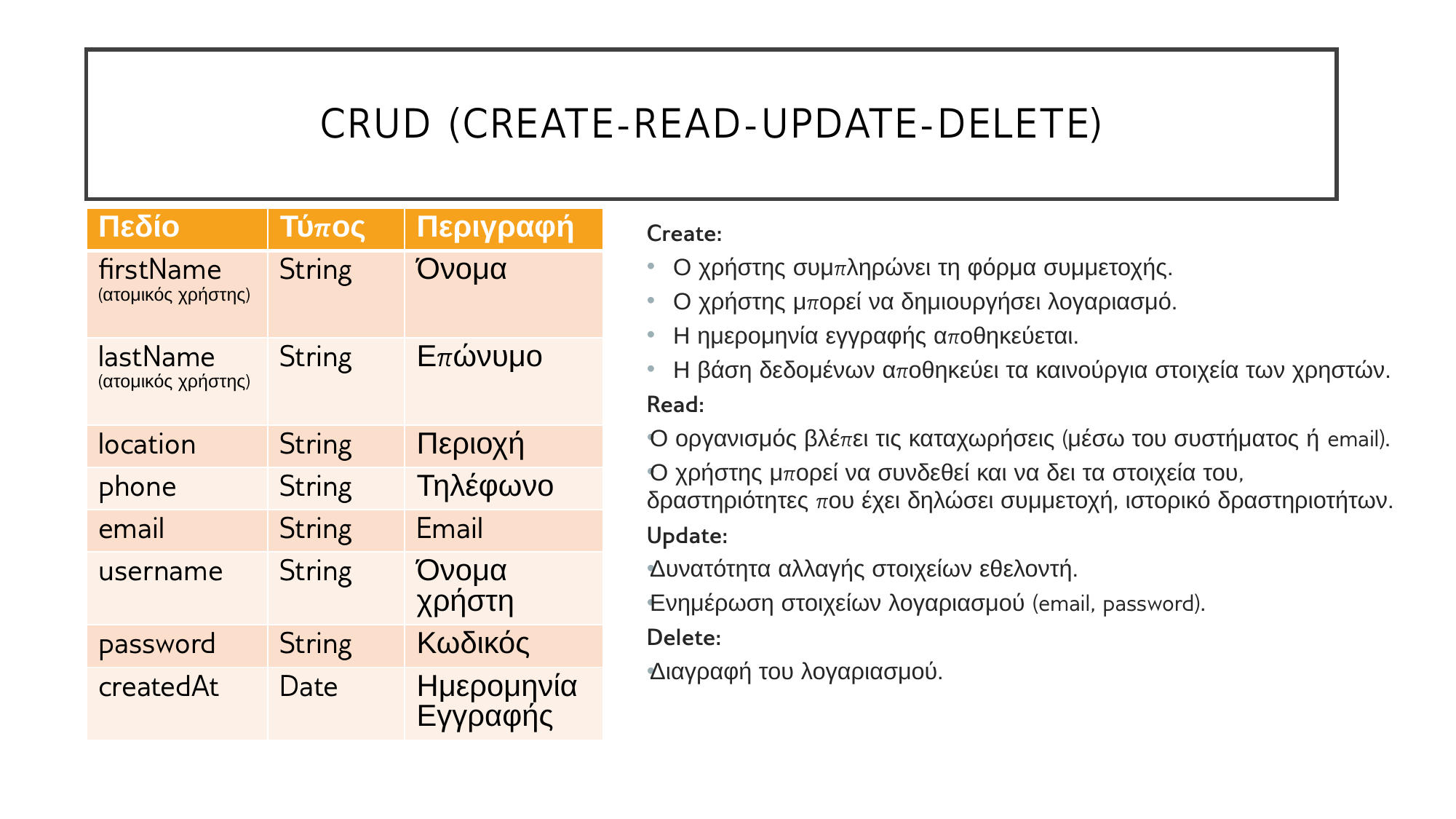

# CRUD (Create-Read-Update-Delete)
| Πεδίο | Τύπος | Περιγραφή |
| --- | --- | --- |
| firstName (ατομικός χρήστης) | String | Όνομα |
| lastName (ατομικός χρήστης) | String | Επώνυμο |
| location | String | Περιοχή |
| phone | String | Τηλέφωνο |
| email | String | Email |
| username | String | Όνομα χρήστη |
| password | String | Κωδικός |
| createdAt | Date | Ημερομηνία Εγγραφής |
Create:
Ο χρήστης συμπληρώνει τη φόρμα συμμετοχής.
Ο χρήστης μπορεί να δημιουργήσει λογαριασμό.
Η ημερομηνία εγγραφής αποθηκεύεται.
Η βάση δεδομένων αποθηκεύει τα καινούργια στοιχεία των χρηστών.
Read:
Ο οργανισμός βλέπει τις καταχωρήσεις (μέσω του συστήματος ή email).
Ο χρήστης μπορεί να συνδεθεί και να δει τα στοιχεία του, δραστηριότητες που έχει δηλώσει συμμετοχή, ιστορικό δραστηριοτήτων.
Update:
Δυνατότητα αλλαγής στοιχείων εθελοντή.
Ενημέρωση στοιχείων λογαριασμού (email, password).
Delete:
Διαγραφή του λογαριασμού.